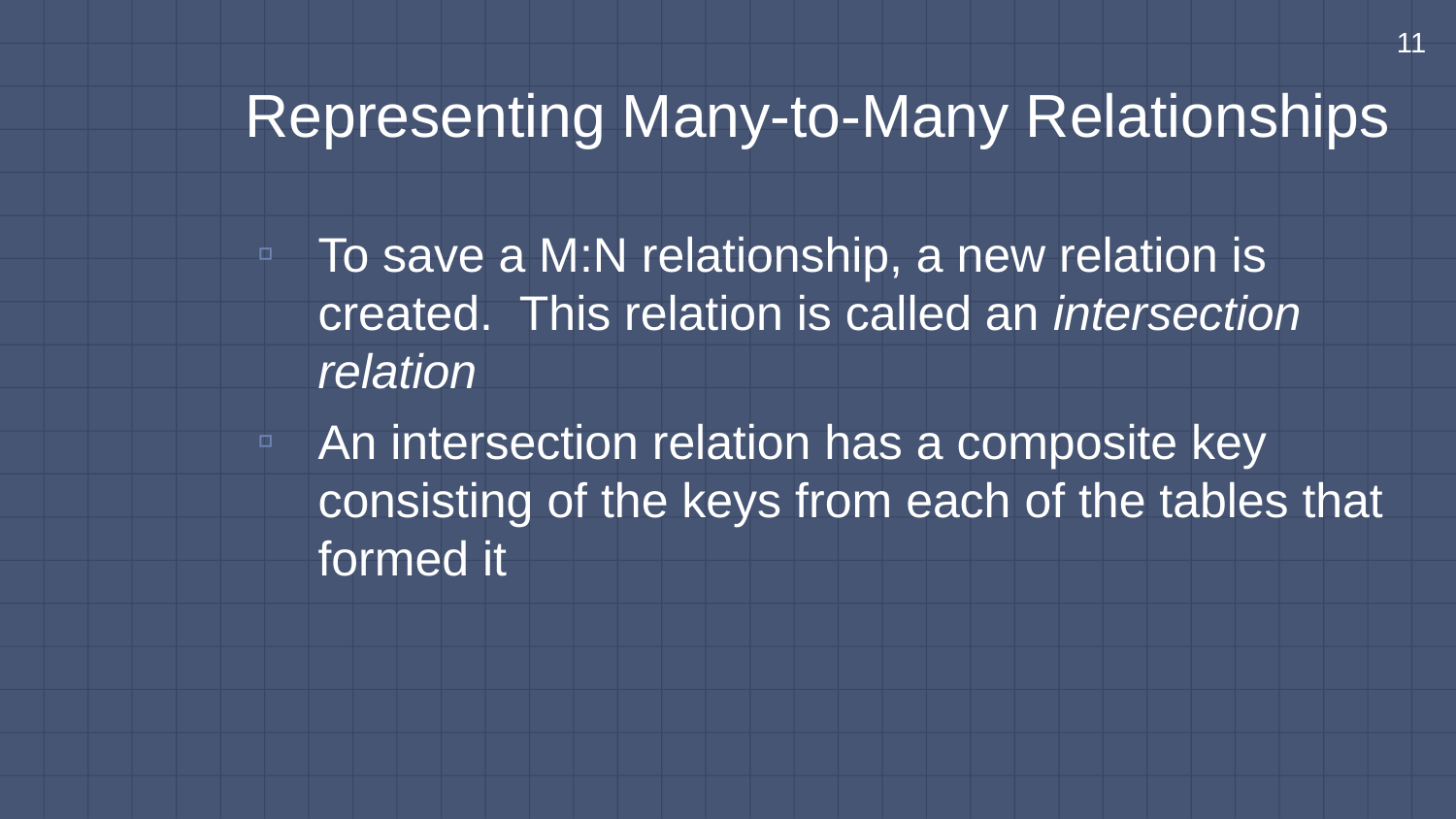

11
# Representing Many-to-Many Relationships
To save a M:N relationship, a new relation is created.  This relation is called an intersection relation
An intersection relation has a composite key consisting of the keys from each of the tables that formed it